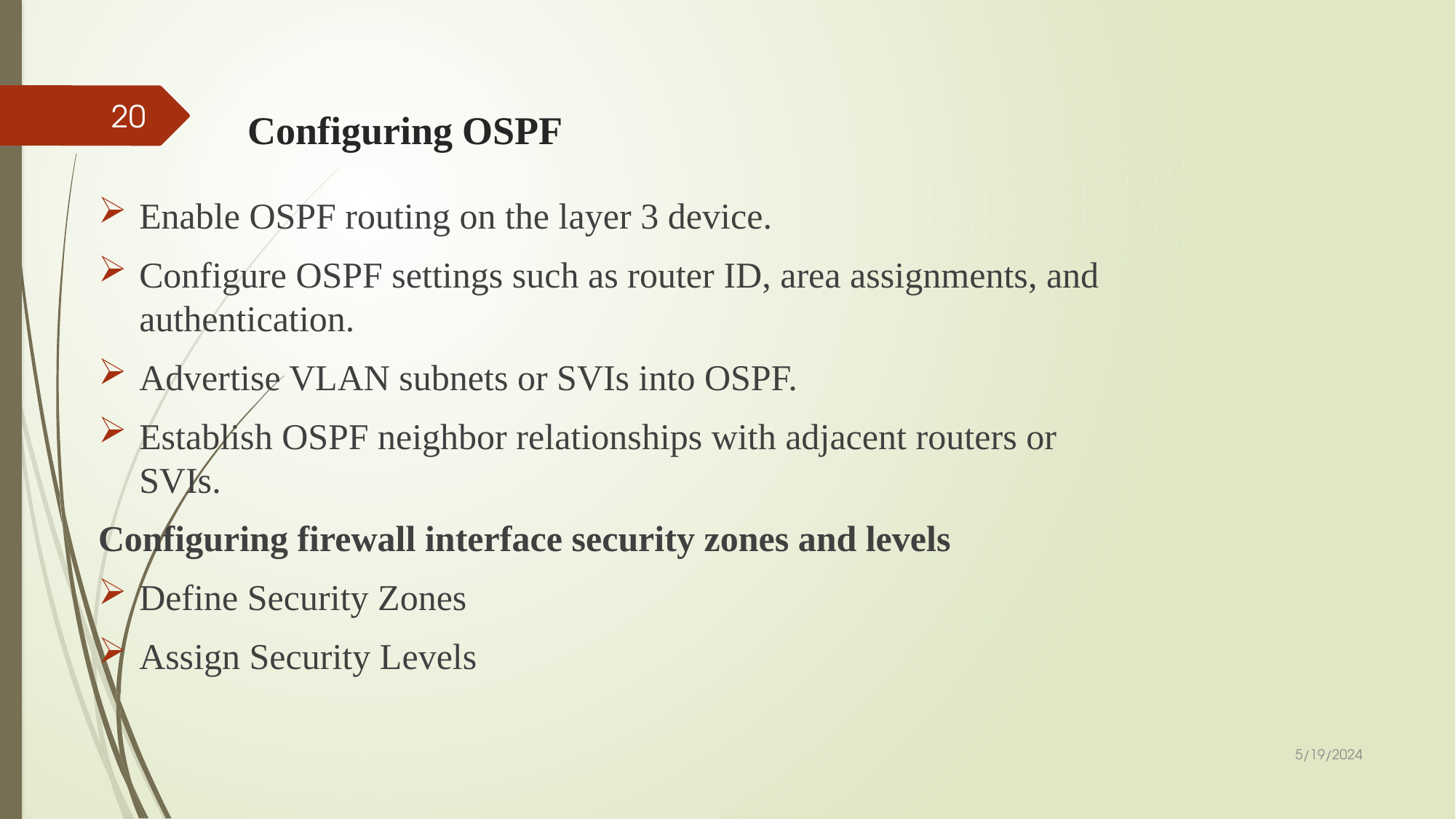

# Configuring OSPF
20
Enable OSPF routing on the layer 3 device.
Configure OSPF settings such as router ID, area assignments, and authentication.
Advertise VLAN subnets or SVIs into OSPF.
Establish OSPF neighbor relationships with adjacent routers or SVIs.
Configuring firewall interface security zones and levels
Define Security Zones
Assign Security Levels

5/19/2024